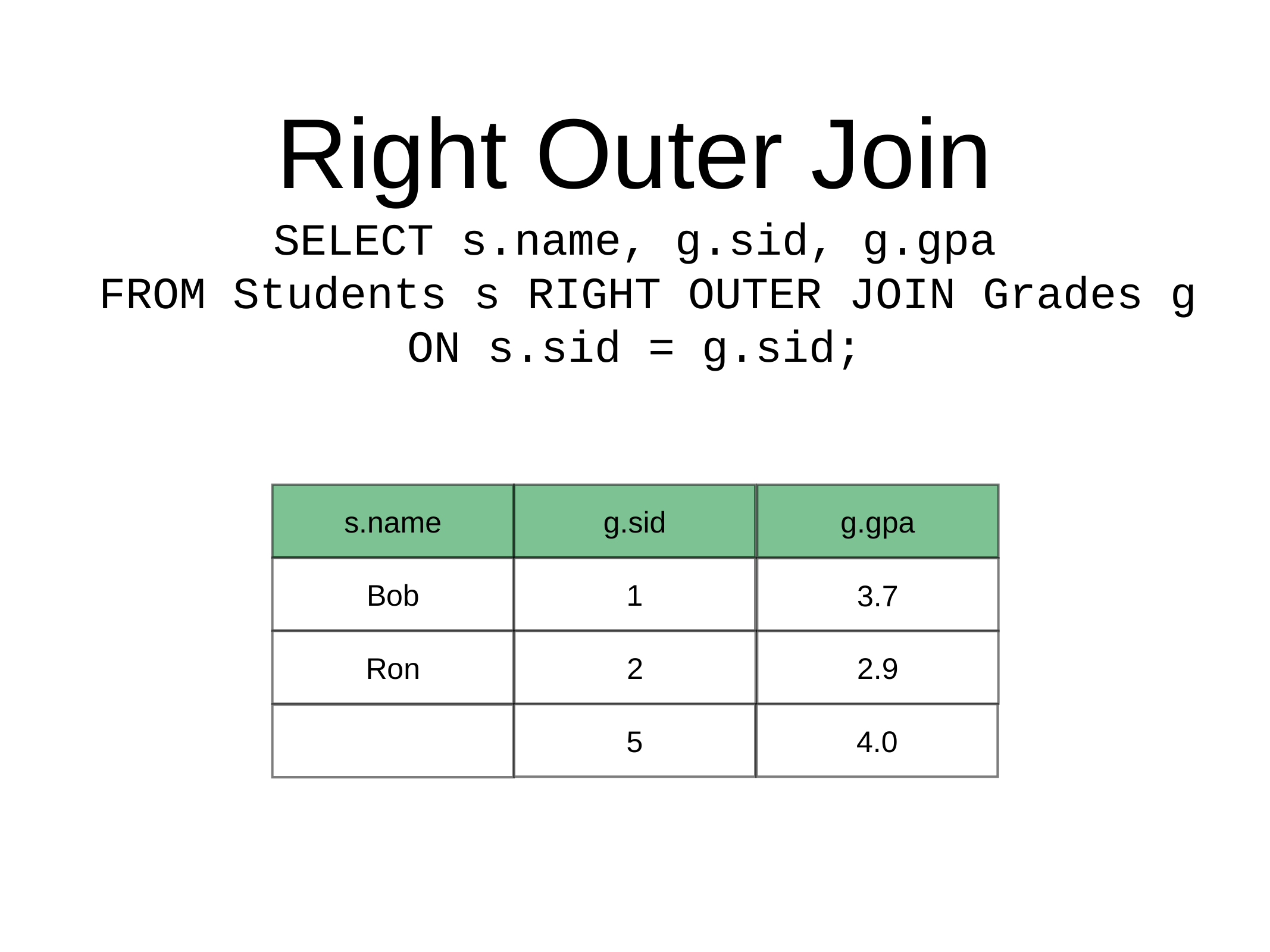

# Right Outer Join
SELECT s.name, g.sid, g.gpa
 FROM Students s RIGHT OUTER JOIN Grades g
 ON s.sid = g.sid;
s.name
g.sid
g.gpa
Bob
1
3.7
Ron
2
2.9
5
4.0